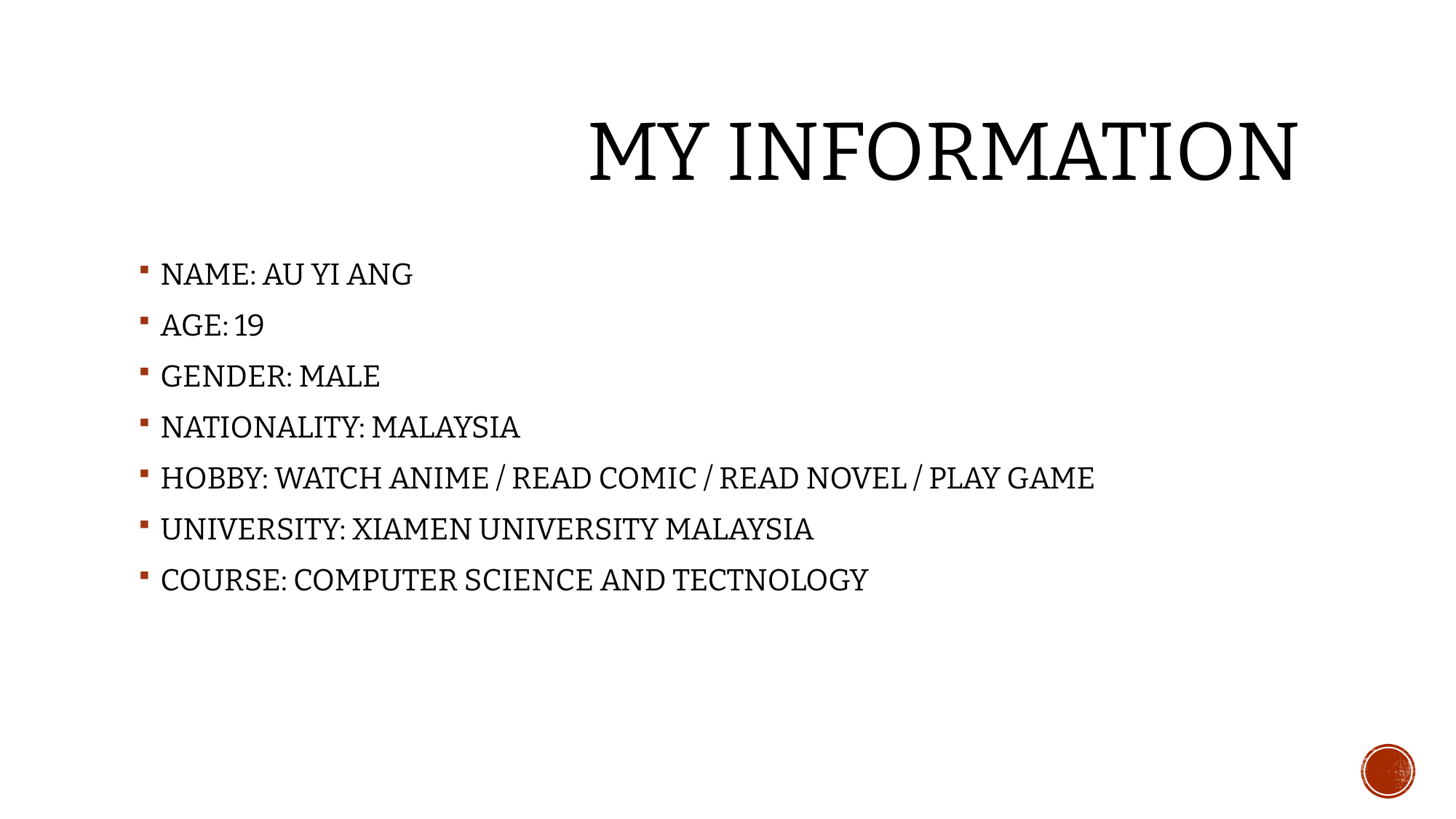

# My information
NAME: AU YI ANG
AGE: 19
GENDER: MALE
NATIONALITY: MALAYSIA
HOBBY: WATCH ANIME / READ COMIC / READ NOVEL / PLAY GAME
UNIVERSITY: XIAMEN UNIVERSITY MALAYSIA
COURSE: COMPUTER SCIENCE AND TECTNOLOGY